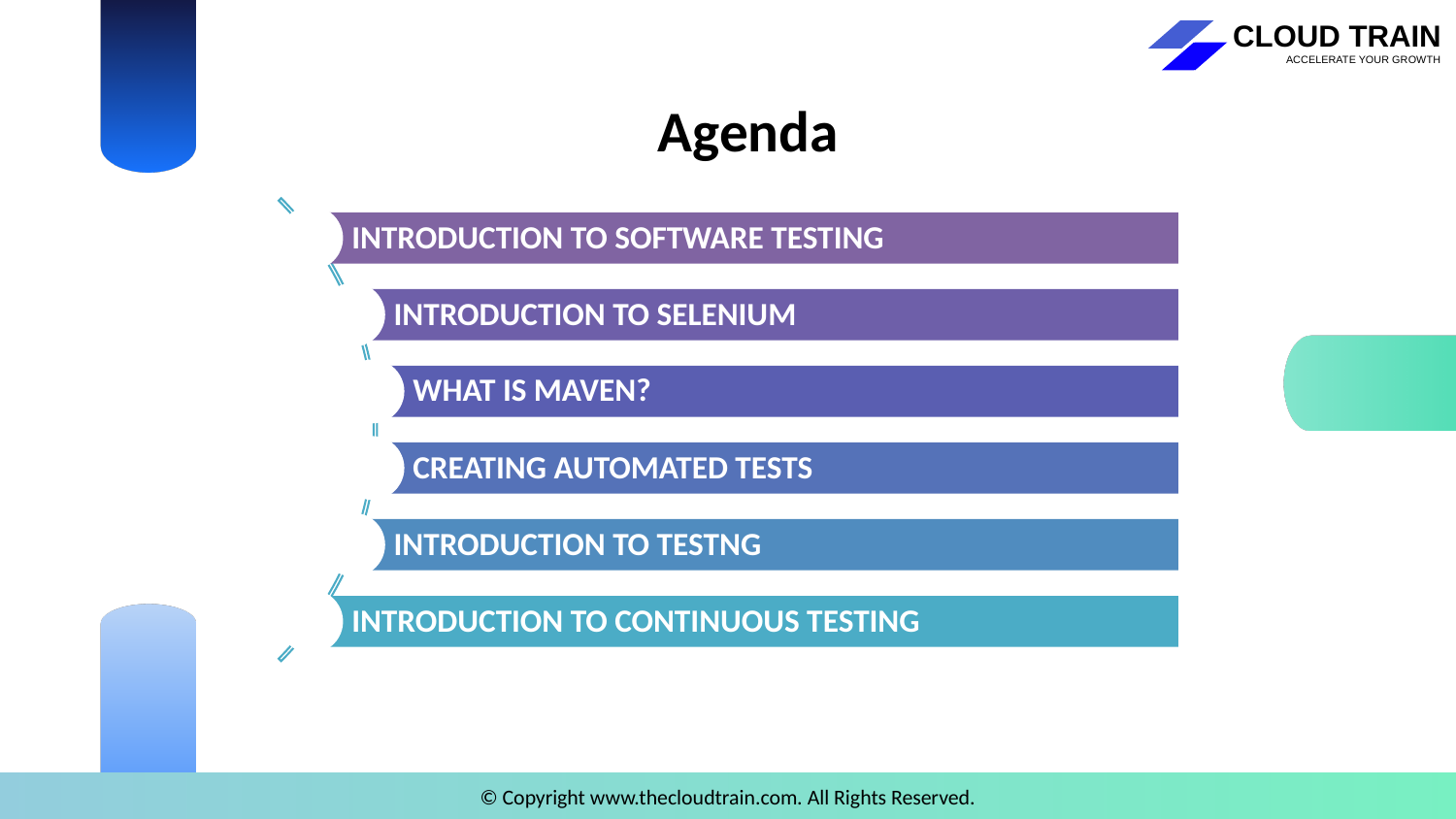

Agenda
INTRODUCTION TO SOFTWARE TESTING
INTRODUCTION TO SELENIUM
WHAT IS MAVEN?
CREATING AUTOMATED TESTS
INTRODUCTION TO TESTNG
INTRODUCTION TO CONTINUOUS TESTING